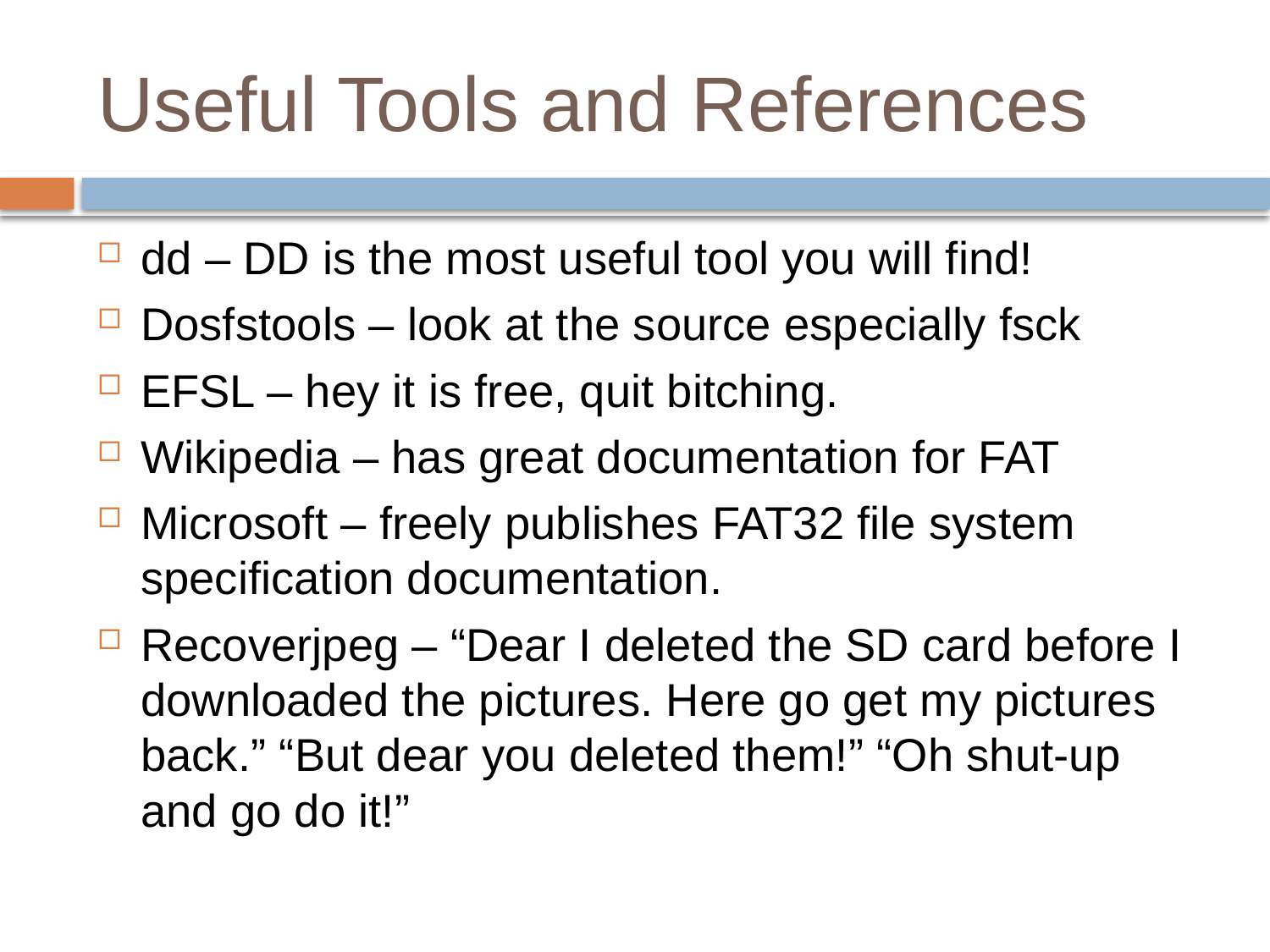

# Useful Tools and References
dd – DD is the most useful tool you will find!
Dosfstools – look at the source especially fsck
EFSL – hey it is free, quit bitching.
Wikipedia – has great documentation for FAT
Microsoft – freely publishes FAT32 file system specification documentation.
Recoverjpeg – “Dear I deleted the SD card before I downloaded the pictures. Here go get my pictures back.” “But dear you deleted them!” “Oh shut-up and go do it!”